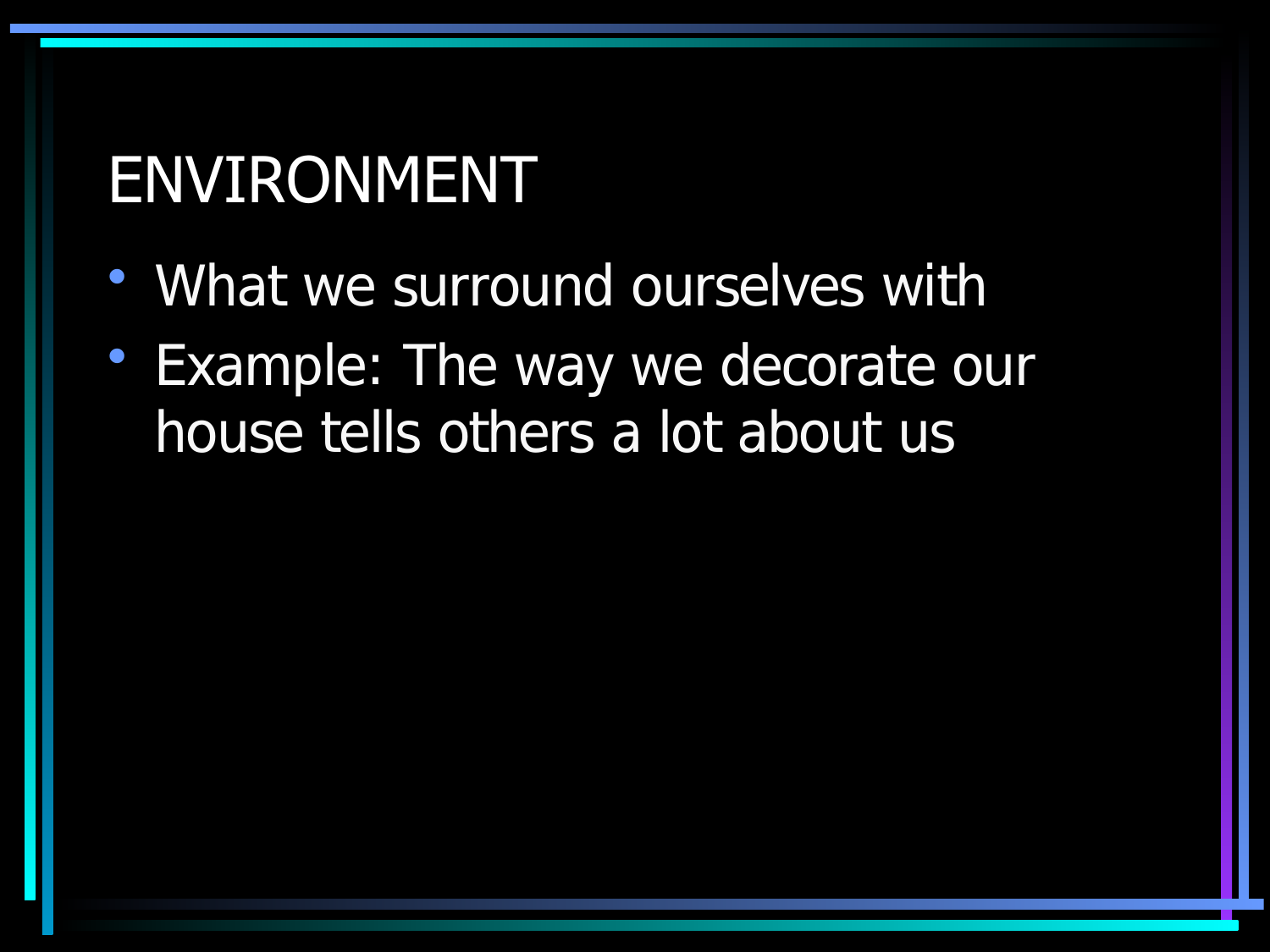

# ENVIRONMENT
What we surround ourselves with
Example: The way we decorate our house tells others a lot about us